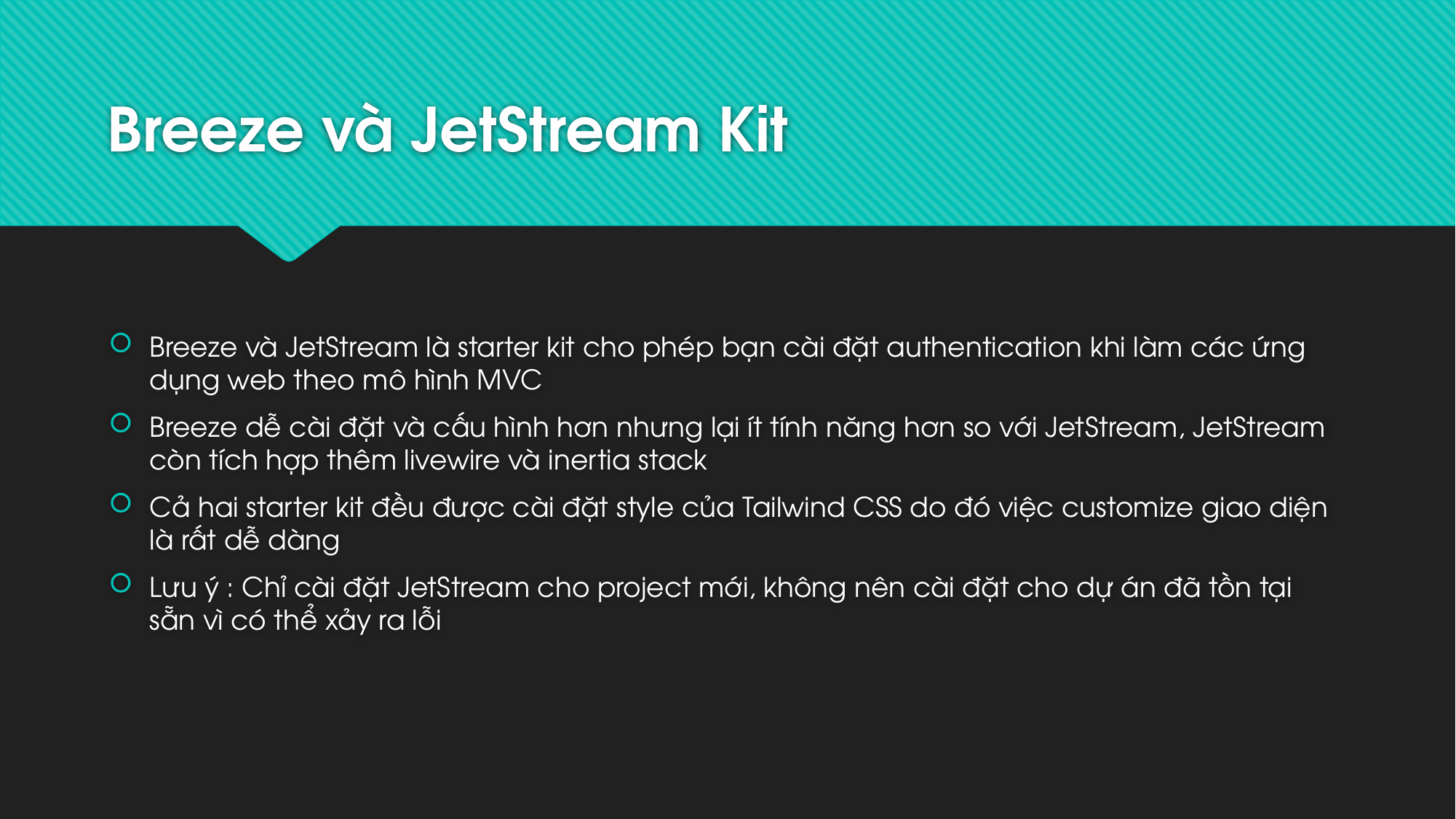

# Breeze và JetStream Kit
Breeze và JetStream là starter kit cho phép bạn cài đặt authentication khi làm các ứng dụng web theo mô hình MVC
Breeze dễ cài đặt và cấu hình hơn nhưng lại ít tính năng hơn so với JetStream, JetStream còn tích hợp thêm livewire và inertia stack
Cả hai starter kit đều được cài đặt style của Tailwind CSS do đó việc customize giao diện là rất dễ dàng
Lưu ý : Chỉ cài đặt JetStream cho project mới, không nên cài đặt cho dự án đã tồn tại sẵn vì có thể xảy ra lỗi